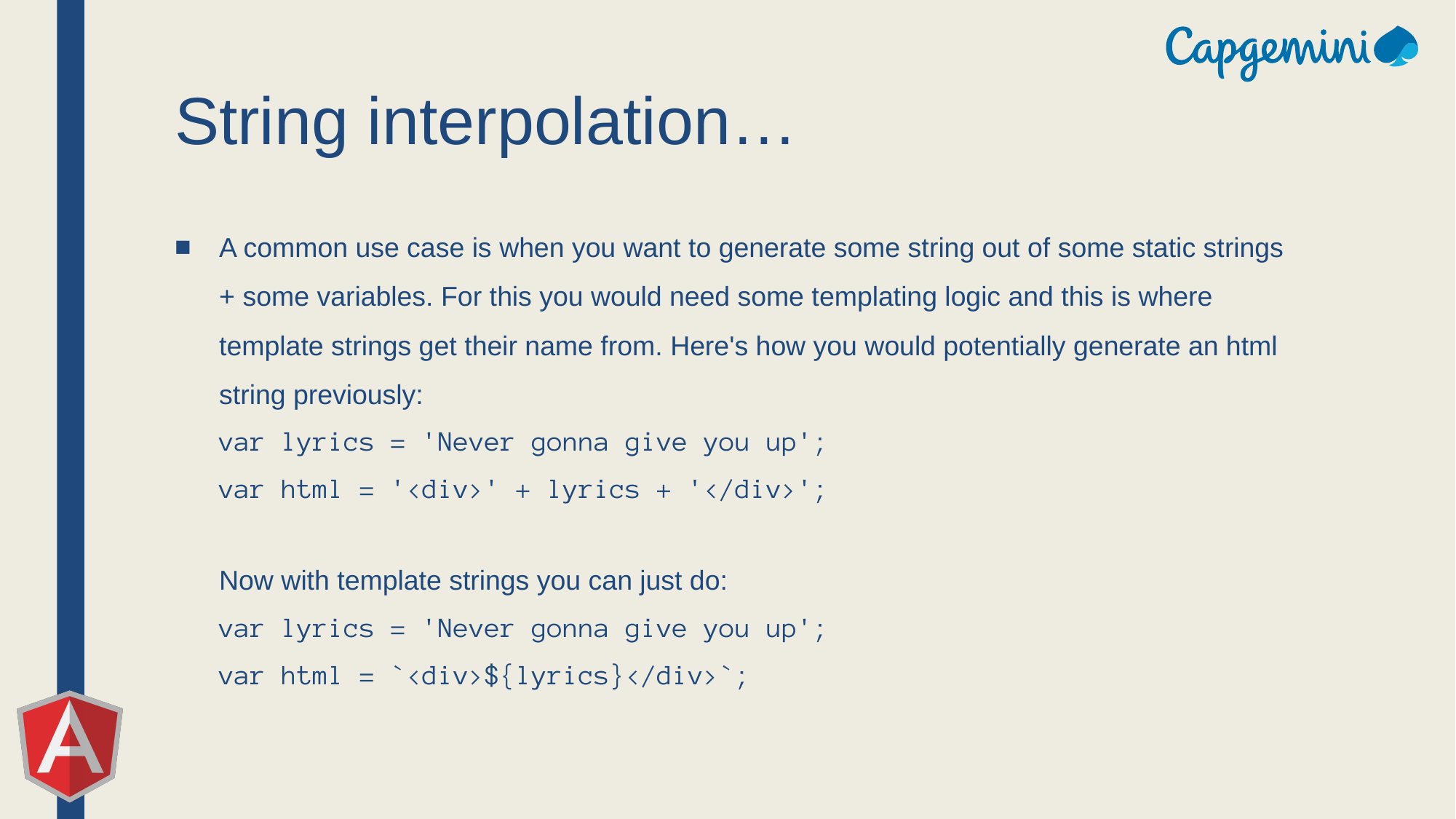

# String interpolation…
A common use case is when you want to generate some string out of some static strings + some variables. For this you would need some templating logic and this is where template strings get their name from. Here's how you would potentially generate an html string previously:
var lyrics = 'Never gonna give you up';
var html = '<div>' + lyrics + '</div>';

Now with template strings you can just do:
var lyrics = 'Never gonna give you up';
var html = `<div>${lyrics}</div>`;